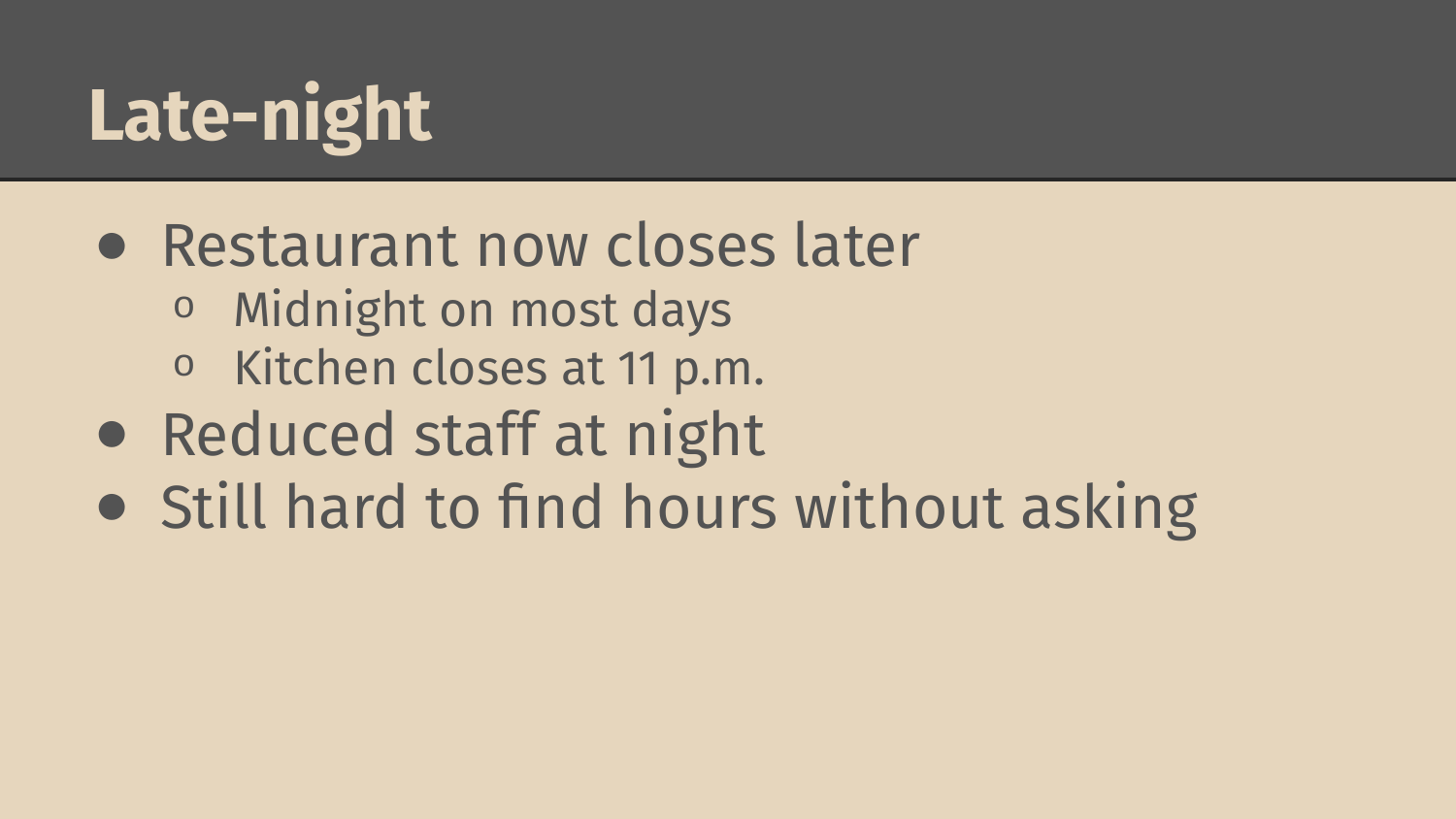

# Late-night
Restaurant now closes later
Midnight on most days
Kitchen closes at 11 p.m.
Reduced staff at night
Still hard to find hours without asking